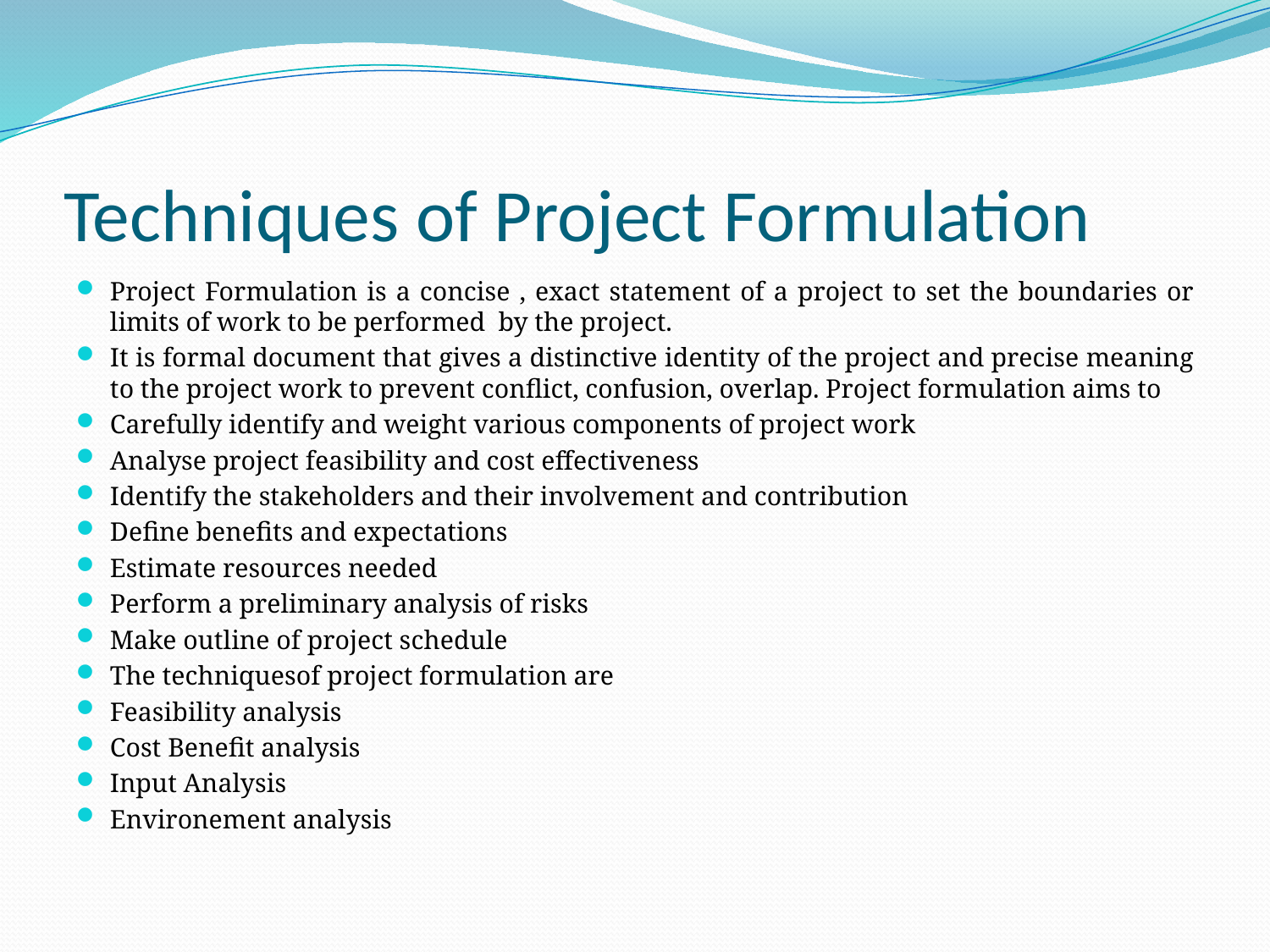

# Techniques of Project Formulation
Project Formulation is a concise , exact statement of a project to set the boundaries or limits of work to be performed  by the project.
It is formal document that gives a distinctive identity of the project and precise meaning to the project work to prevent conflict, confusion, overlap. Project formulation aims to
Carefully identify and weight various components of project work
Analyse project feasibility and cost effectiveness
Identify the stakeholders and their involvement and contribution
Define benefits and expectations
Estimate resources needed
Perform a preliminary analysis of risks
Make outline of project schedule
The techniquesof project formulation are
Feasibility analysis
Cost Benefit analysis
Input Analysis
Environement analysis